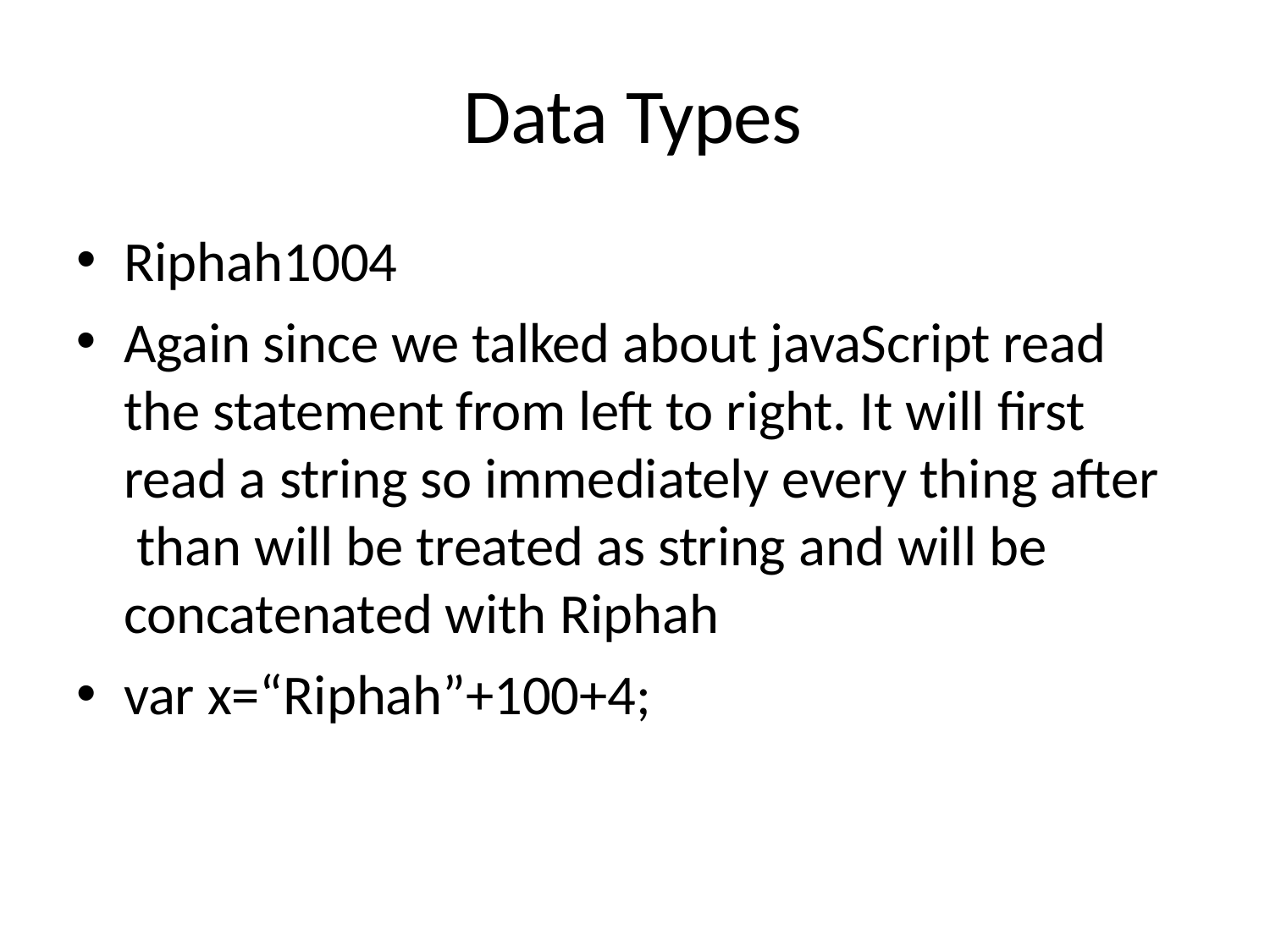

# Data Types
Riphah1004
Again since we talked about javaScript read  the statement from left to right. It will first  read a string so immediately every thing after  than will be treated as string and will be  concatenated with Riphah
var x=“Riphah”+100+4;